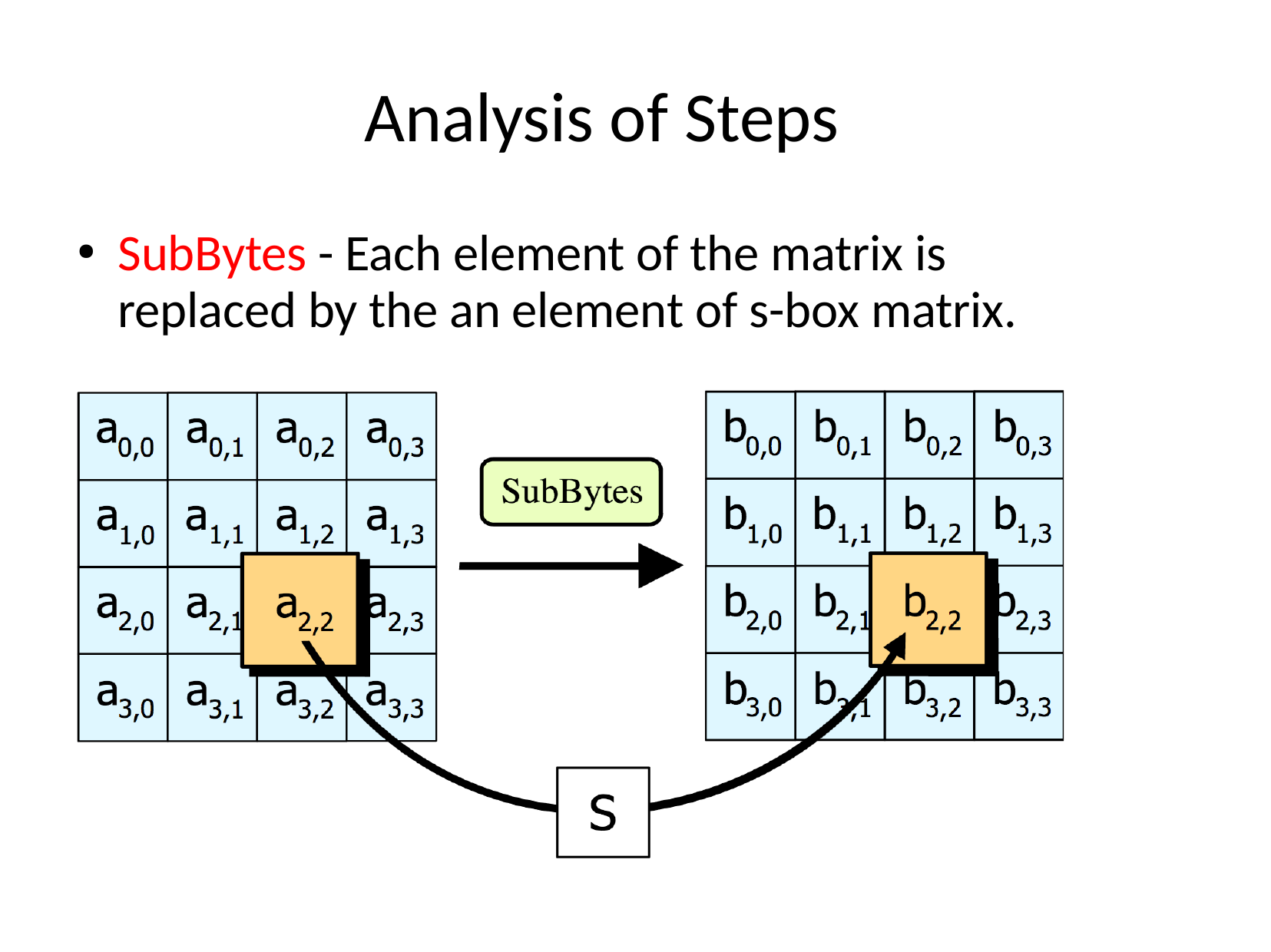

# Analysis of Steps
SubBytes - Each element of the matrix is  replaced by the an element of s-box matrix.
●